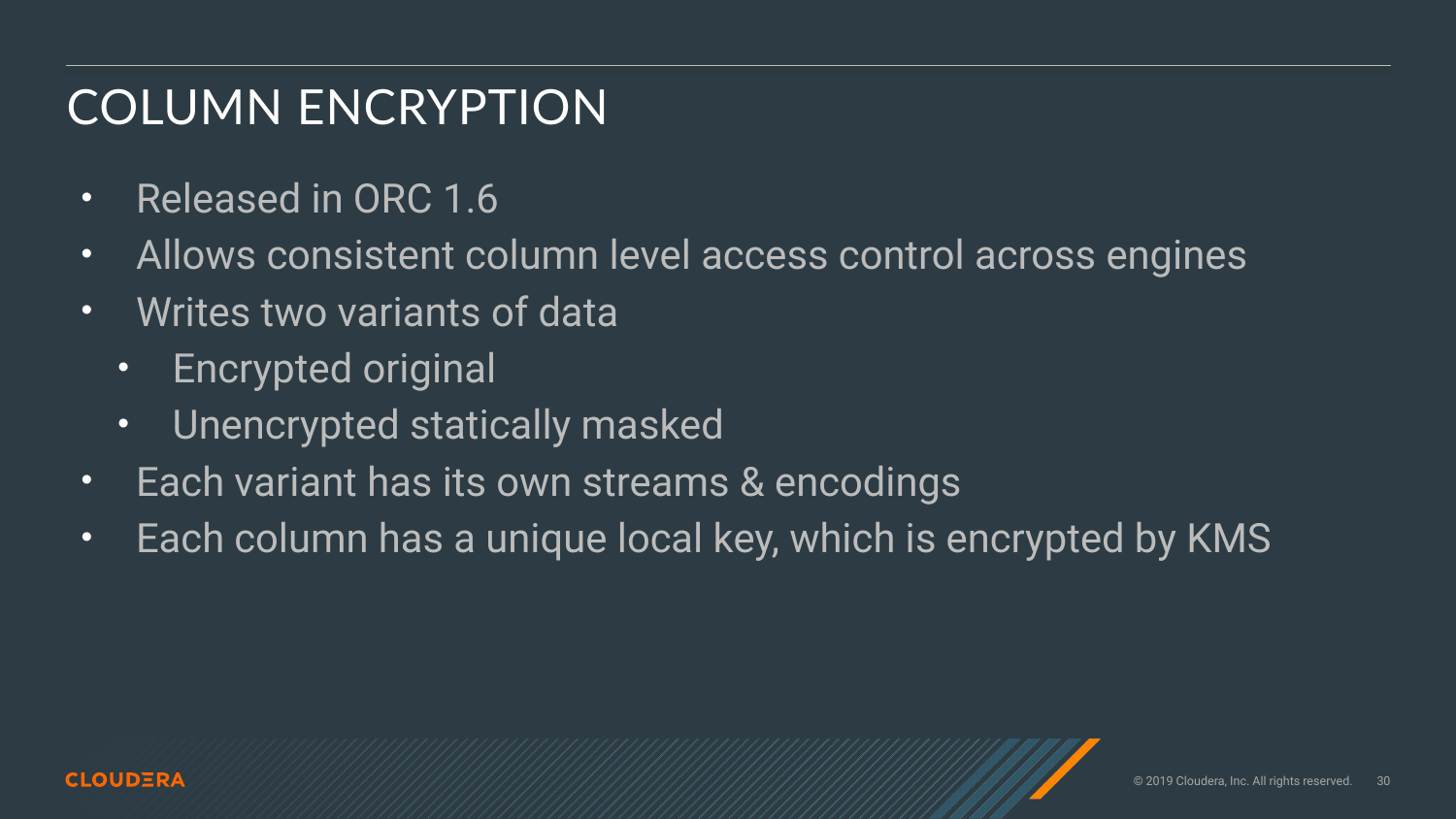

# Column encryption
Released in ORC 1.6
Allows consistent column level access control across engines
Writes two variants of data
Encrypted original
Unencrypted statically masked
Each variant has its own streams & encodings
Each column has a unique local key, which is encrypted by KMS